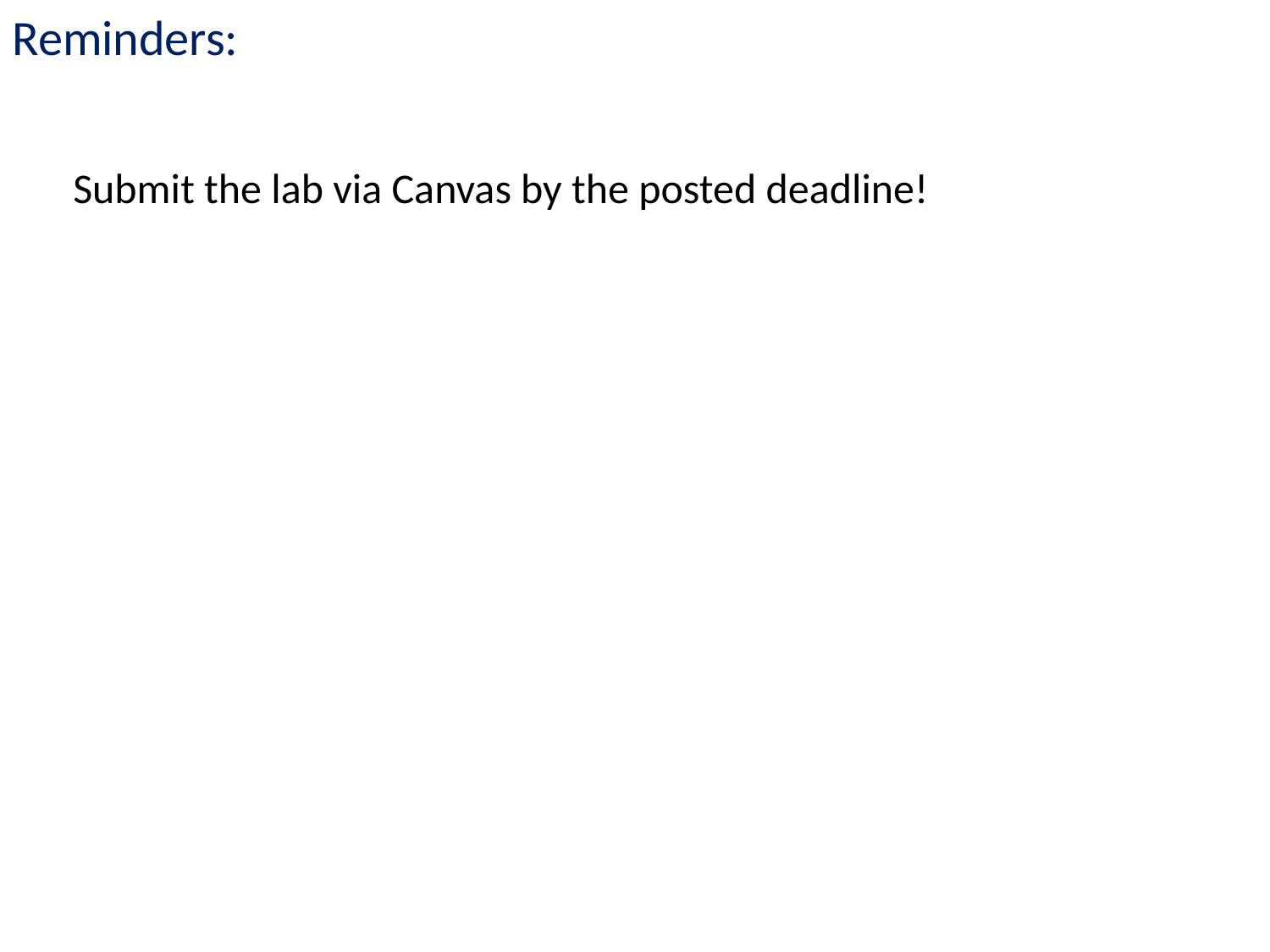

Reminders:

Submit the lab via Canvas by the posted deadline!